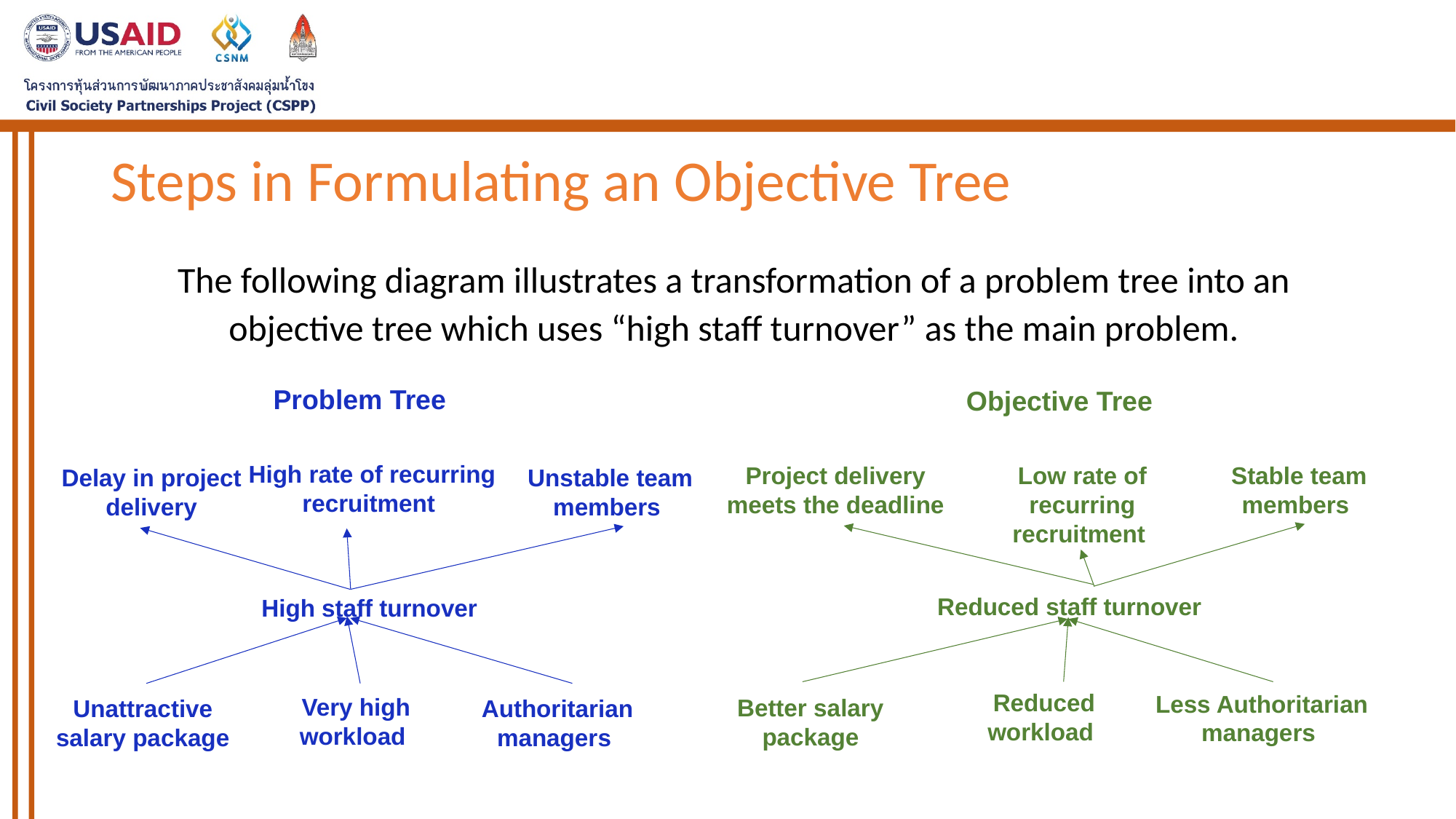

# Steps in Formulating an Objective Tree
The following diagram illustrates a transformation of a problem tree into an objective tree which uses “high staff turnover” as the main problem.
Problem Tree
Delay in project delivery
Unstable team members
High rate of recurring recruitment
High staff turnover
Very high workload
Unattractive salary package
Authoritarian managers
Objective Tree
Project delivery meets the deadline
Low rate of recurring recruitment
Stable team members
Reduced staff turnover
Reduced workload
Less Authoritarian managers
Better salary package
22